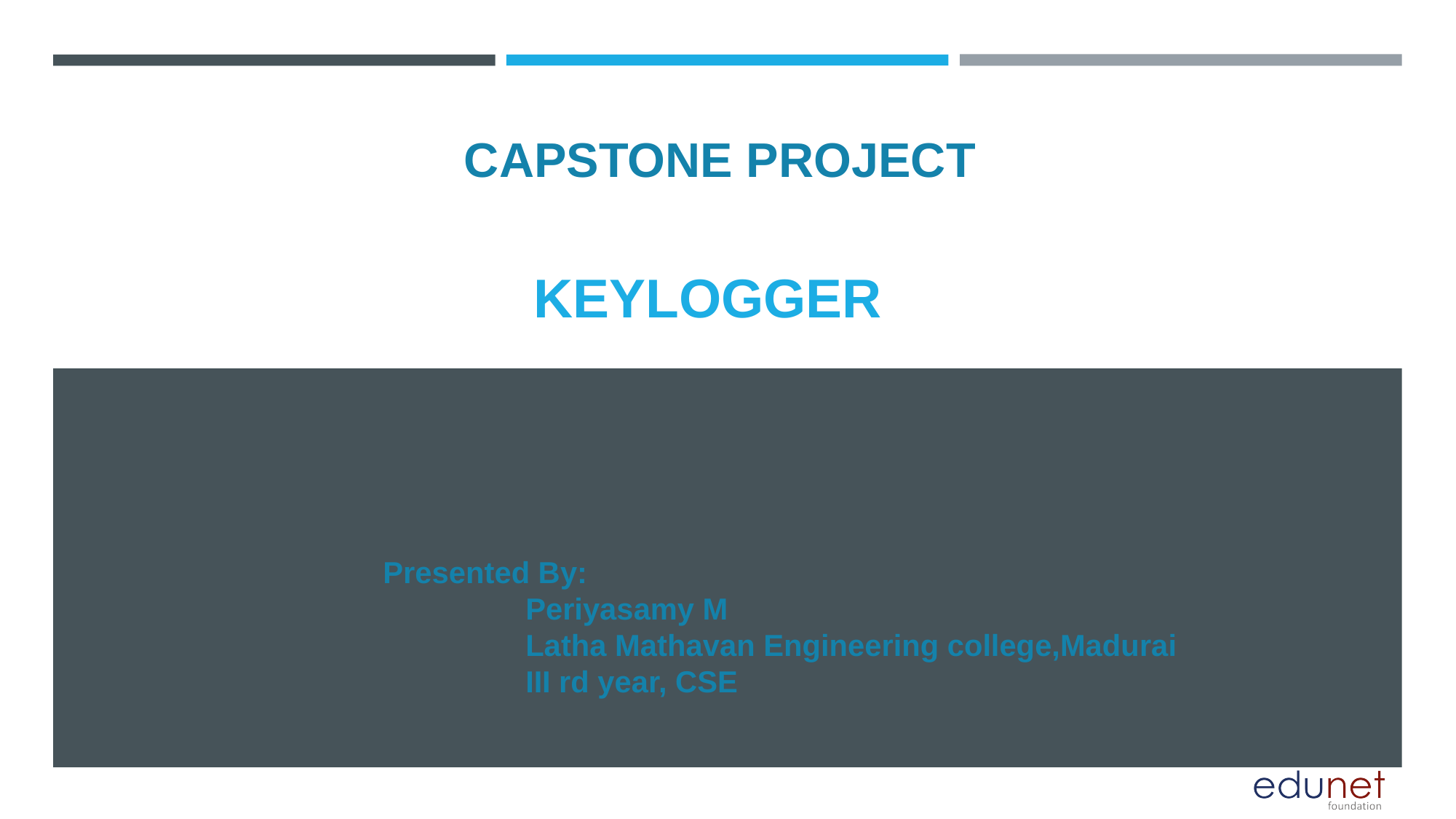

CAPSTONE PROJECT
# KEYLOGGER

Presented By:
	    Periyasamy M
	    Latha Mathavan Engineering college,Madurai
	    III rd year, CSE